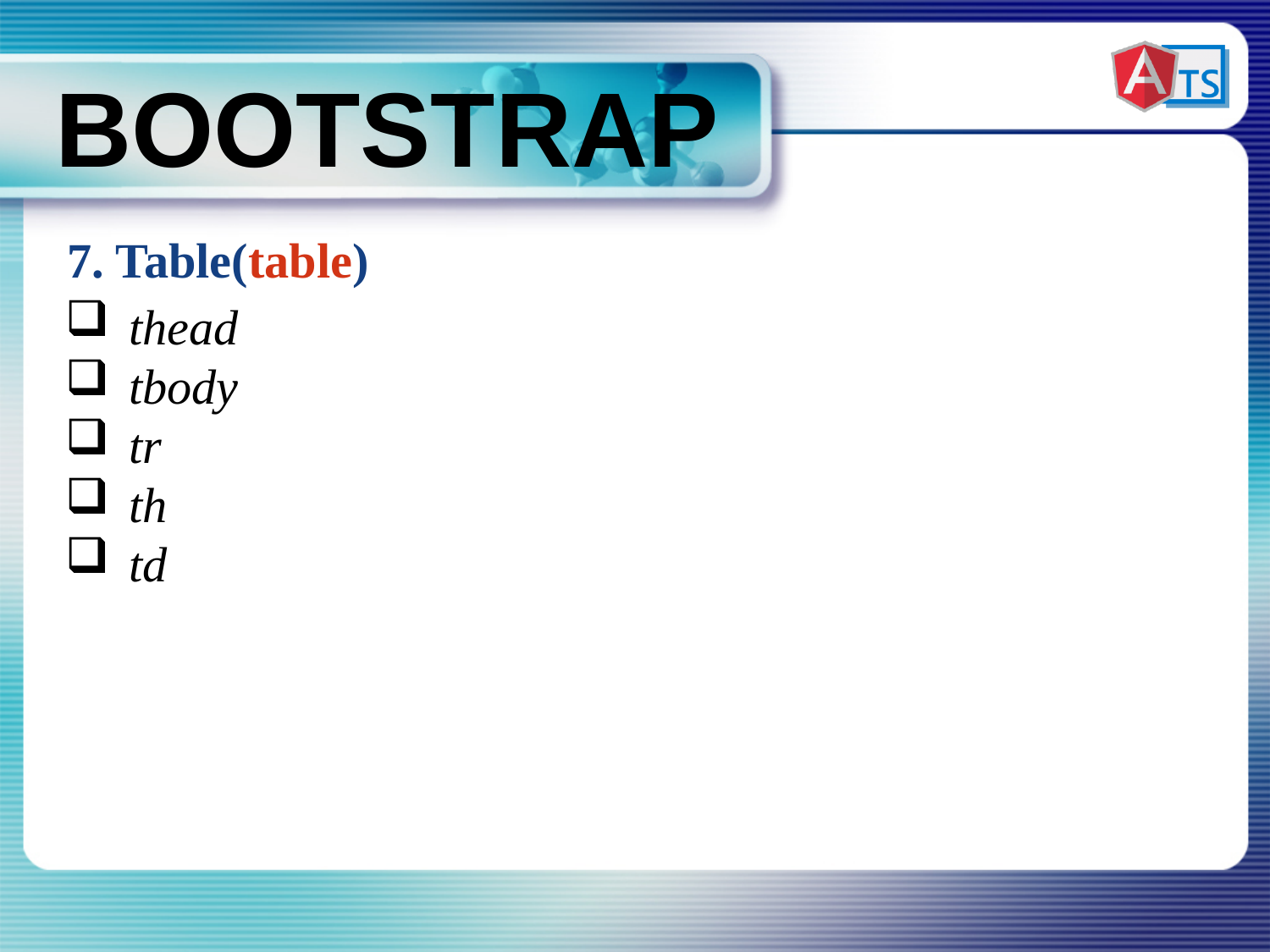

# Bootstrap
7. Table(table)
thead
tbody
tr
th
td